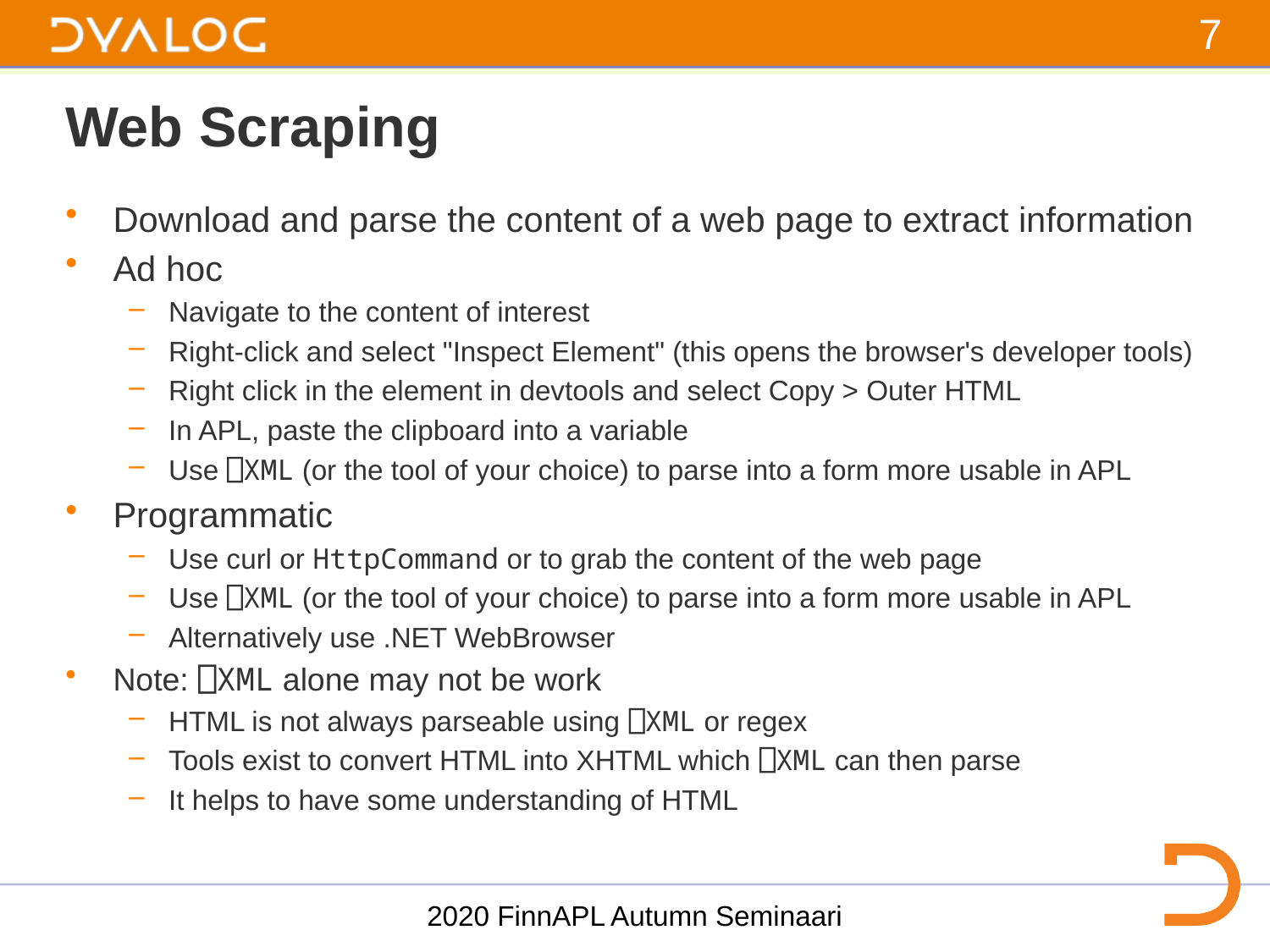

# Web Scraping
Download and parse the content of a web page to extract information
Ad hoc
Navigate to the content of interest
Right-click and select "Inspect Element" (this opens the browser's developer tools)
Right click in the element in devtools and select Copy > Outer HTML
In APL, paste the clipboard into a variable
Use ⎕XML (or the tool of your choice) to parse into a form more usable in APL
Programmatic
Use curl or HttpCommand or to grab the content of the web page
Use ⎕XML (or the tool of your choice) to parse into a form more usable in APL
Alternatively use .NET WebBrowser
Note: ⎕XML alone may not be work
HTML is not always parseable using ⎕XML or regex
Tools exist to convert HTML into XHTML which ⎕XML can then parse
It helps to have some understanding of HTML